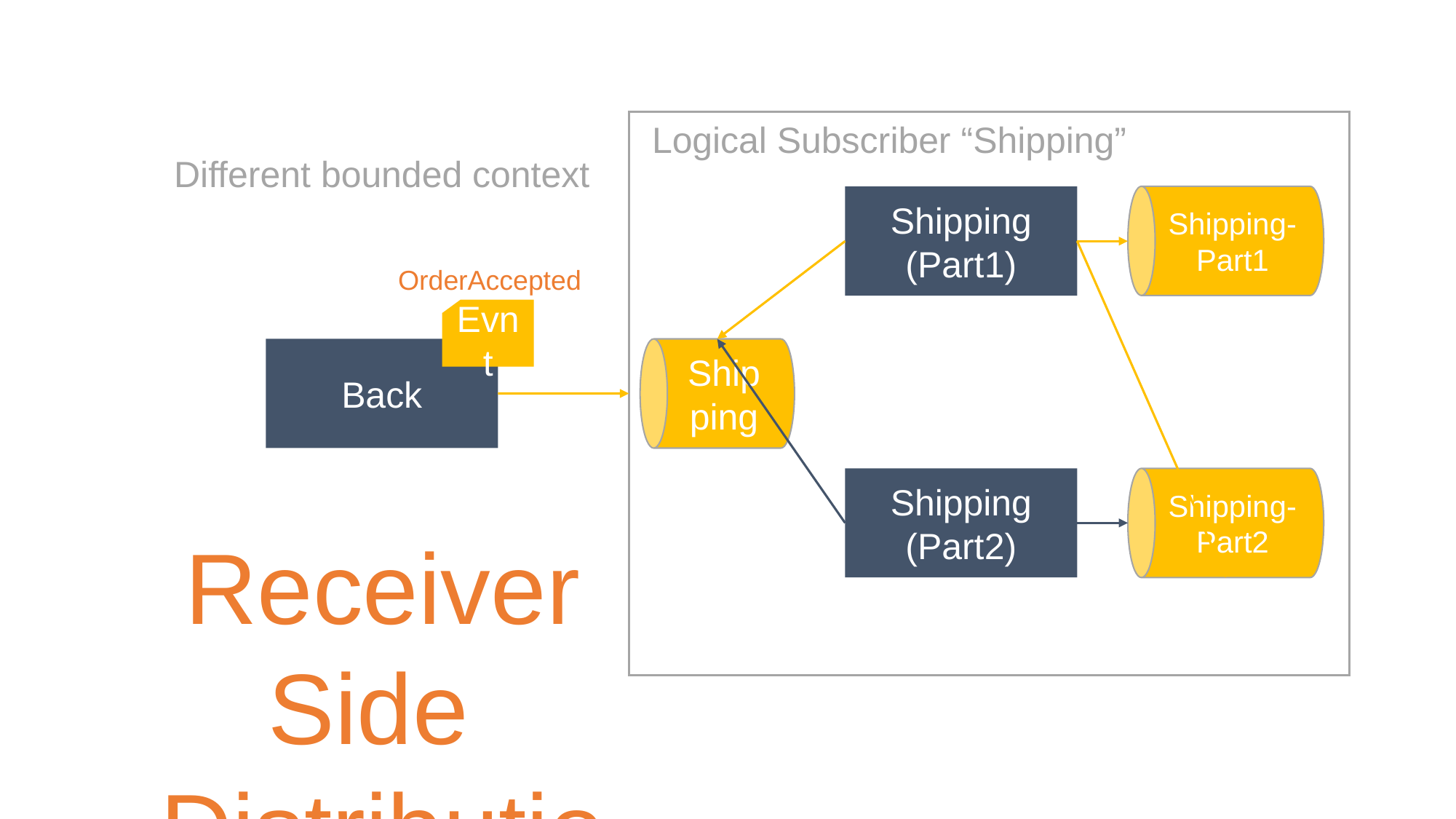

Logical Subscriber “Shipping”

Shipping-Part1
Different bounded context
Shipping (Part1)
OrderAccepted
Evnt
Shipping
Back
Shipping-Part2
Shipping (Part2)
Receiver Side
Distribution